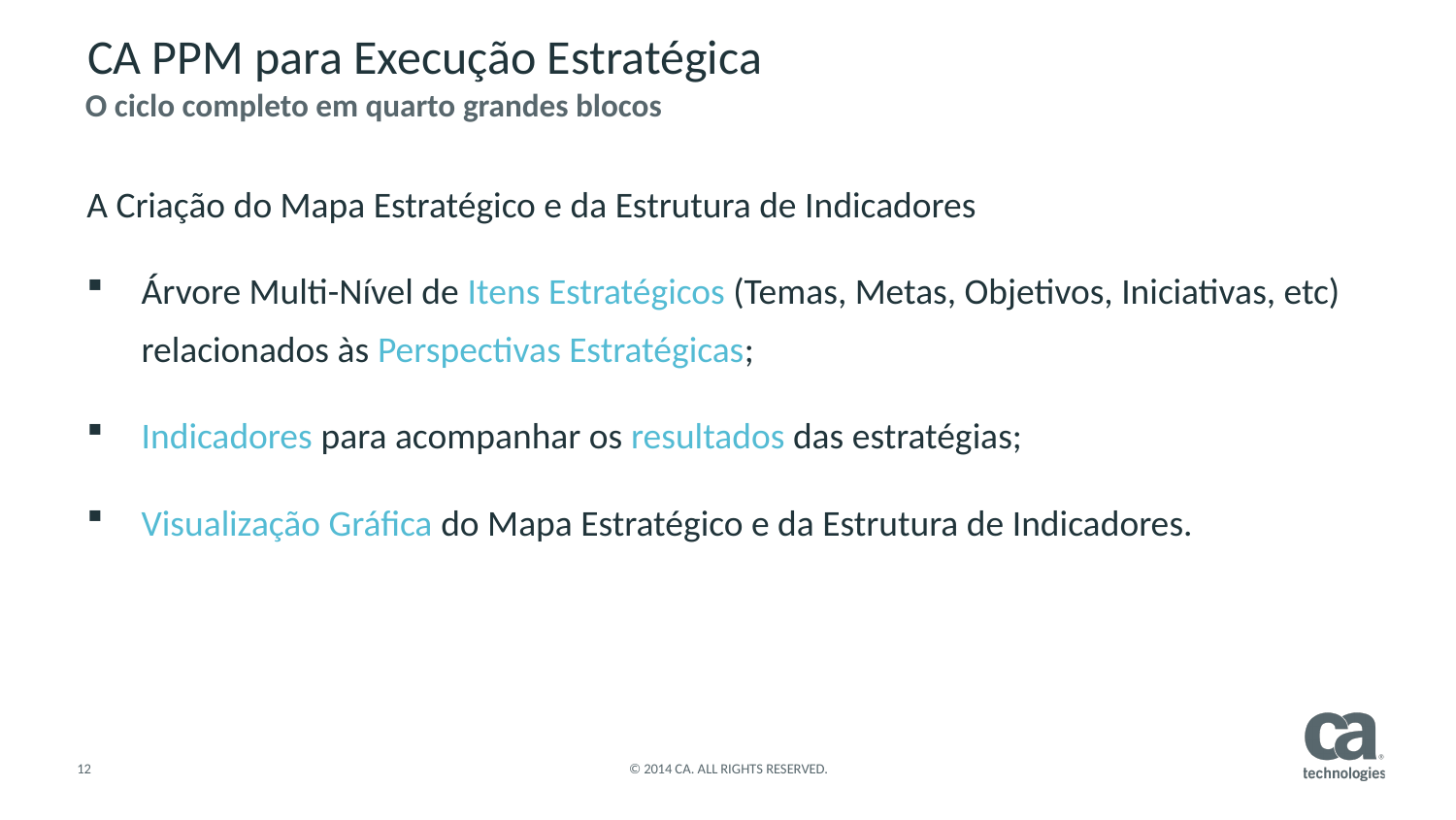

# CA PPM para Execução Estratégica
O ciclo completo em quarto grandes blocos

A Criação do Mapa Estratégico e da Estrutura de Indicadores
Árvore Multi-Nível de Itens Estratégicos (Temas, Metas, Objetivos, Iniciativas, etc) relacionados às Perspectivas Estratégicas;
Indicadores para acompanhar os resultados das estratégias;
Visualização Gráfica do Mapa Estratégico e da Estrutura de Indicadores.